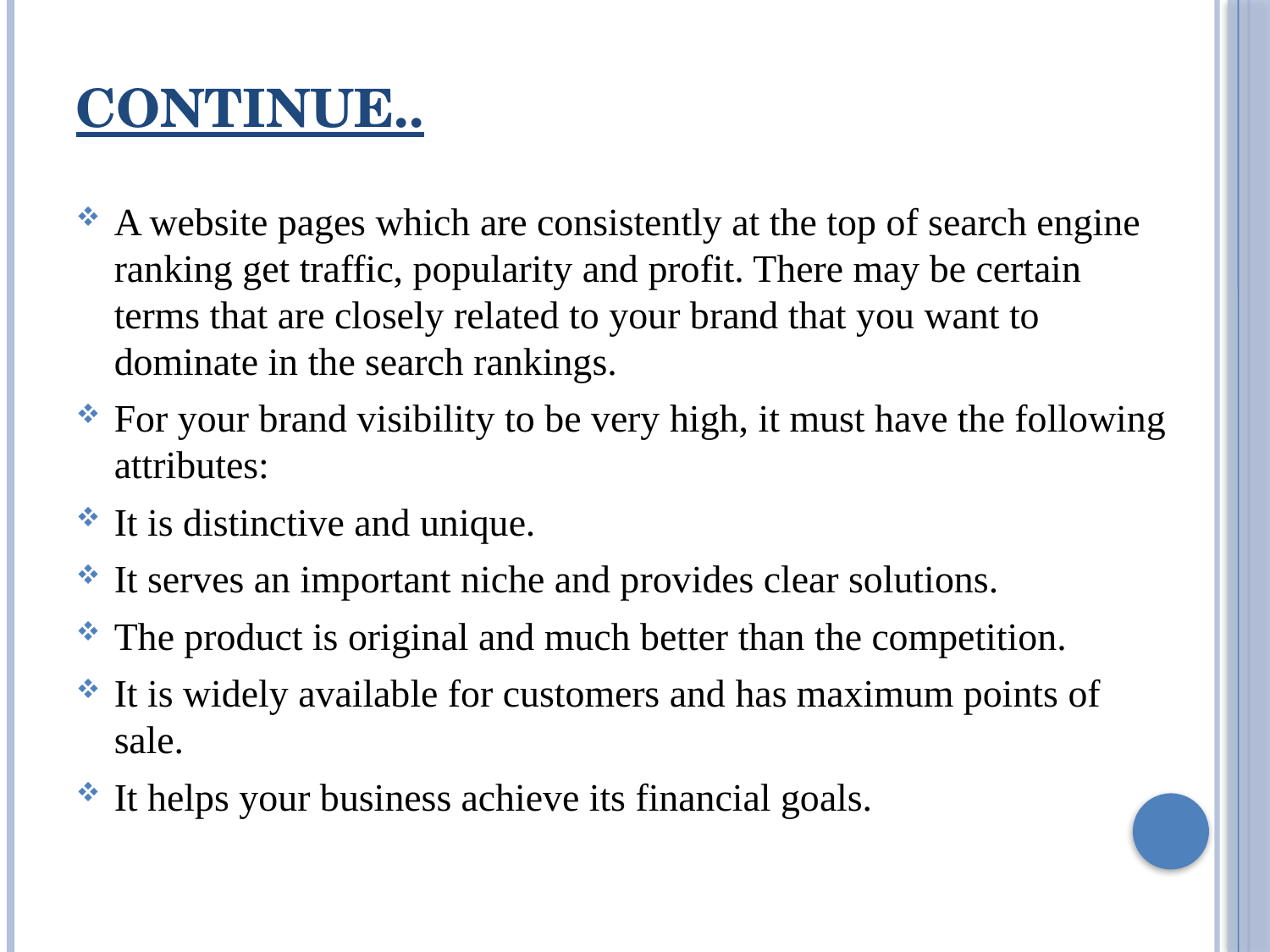

# Continue..
A website pages which are consistently at the top of search engine ranking get traffic, popularity and profit. There may be certain terms that are closely related to your brand that you want to dominate in the search rankings.
For your brand visibility to be very high, it must have the following attributes:
It is distinctive and unique.
It serves an important niche and provides clear solutions.
The product is original and much better than the competition.
It is widely available for customers and has maximum points of sale.
It helps your business achieve its financial goals.